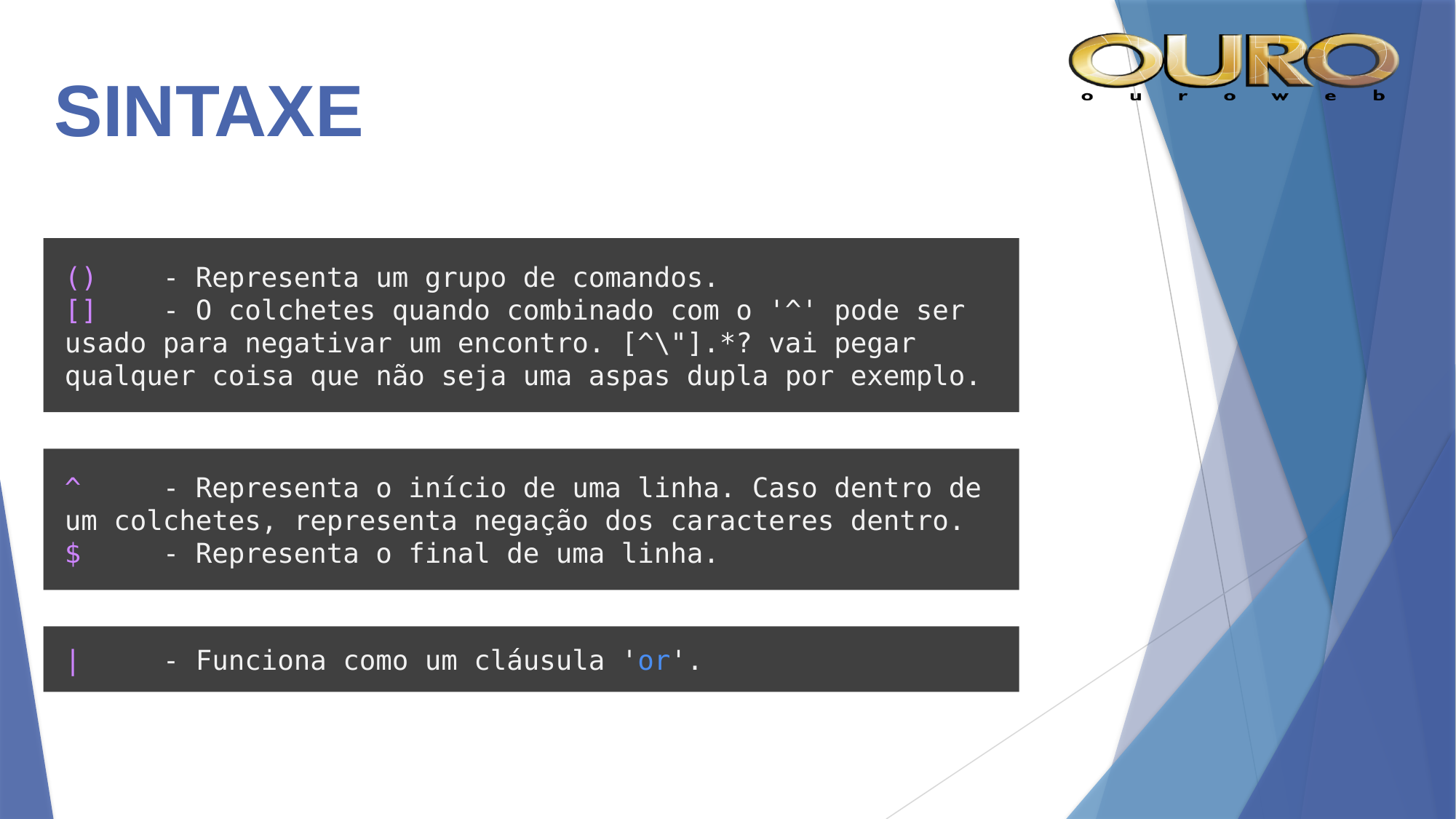

# SINTAXE
()    - Representa um grupo de comandos.
[]    - O colchetes quando combinado com o '^' pode ser usado para negativar um encontro. [^\"].*? vai pegar qualquer coisa que não seja uma aspas dupla por exemplo.
^     - Representa o início de uma linha. Caso dentro de um colchetes, representa negação dos caracteres dentro.
$     - Representa o final de uma linha.
|     - Funciona como um cláusula 'or'.